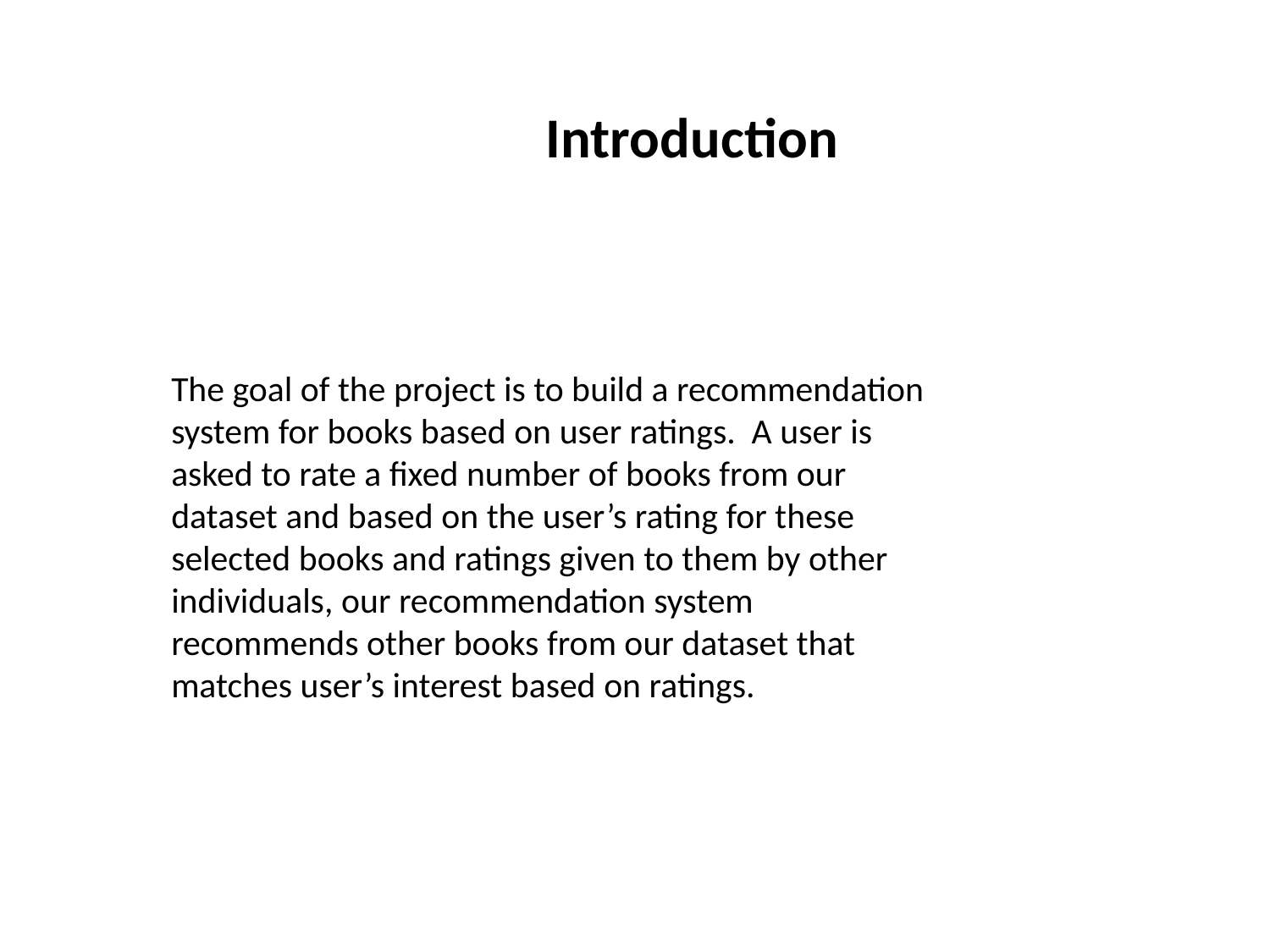

Introduction

The goal of the project is to build a recommendation system for books based on user ratings.  A user is asked to rate a fixed number of books from our dataset and based on the user’s rating for these selected books and ratings given to them by other individuals, our recommendation system recommends other books from our dataset that matches user’s interest based on ratings.